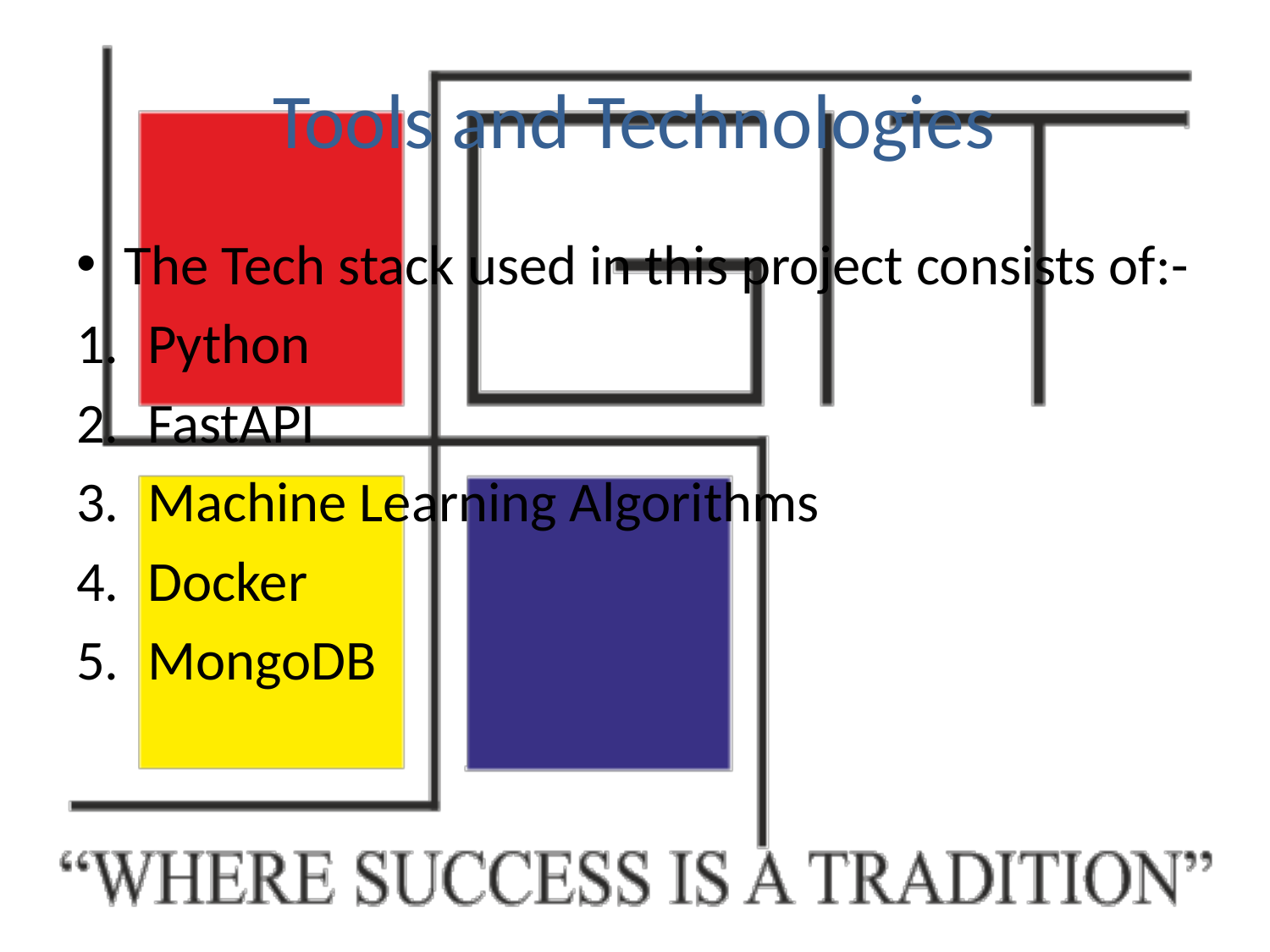

# Tools and Technologies
The Tech stack used in this project consists of:-
Python
FastAPI
Machine Learning Algorithms
Docker
MongoDB